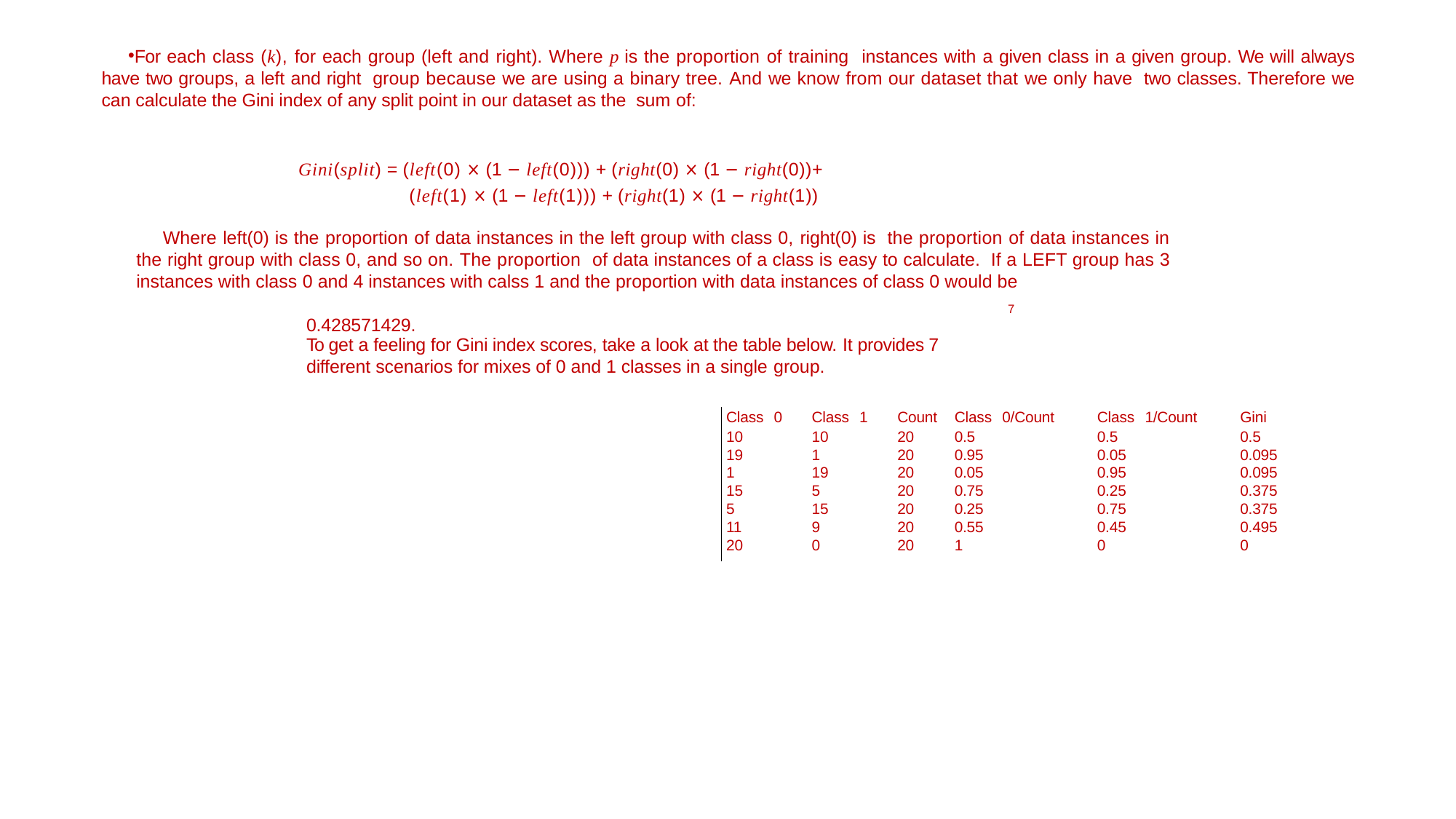

For each class (k), for each group (left and right). Where p is the proportion of training  instances with a given class in a given group. We will always have two groups, a left and right  group because we are using a binary tree. And we know from our dataset that we only have  two classes. Therefore we can calculate the Gini index of any split point in our dataset as the  sum of:

#
Gini(split) = (left(0) × (1 − left(0))) + (right(0) × (1 − right(0))+  (left(1) × (1 − left(1))) + (right(1) × (1 − right(1))
Where left(0) is the proportion of data instances in the left group with class 0, right(0) is  the proportion of data instances in the right group with class 0, and so on. The proportion  of data instances of a class is easy to calculate.  If a LEFT group has 3 instances with class 0 and 4 instances with calss 1 and the proportion with data instances of class 0 would be
7
0.428571429.
To get a feeling for Gini index scores, take a look at the table below. It provides 7
different scenarios for mixes of 0 and 1 classes in a single group.
| Class | 0 | Class | 1 | Count | Class | 0/Count | Class | 1/Count | Gini |
| --- | --- | --- | --- | --- | --- | --- | --- | --- | --- |
| 10 |  | 10 |  | 20 | 0.5 |  | 0.5 |  | 0.5 |
| 19 |  | 1 |  | 20 | 0.95 |  | 0.05 |  | 0.095 |
| 1 |  | 19 |  | 20 | 0.05 |  | 0.95 |  | 0.095 |
| 15 |  | 5 |  | 20 | 0.75 |  | 0.25 |  | 0.375 |
| 5 |  | 15 |  | 20 | 0.25 |  | 0.75 |  | 0.375 |
| 11 |  | 9 |  | 20 | 0.55 |  | 0.45 |  | 0.495 |
| 20 |  | 0 |  | 20 | 1 |  | 0 |  | 0 |
Gini(split) = (left(0) × (1 − left(0))) + (right(0) × (1 − right(0))+  (left(1) × (1 − left(1))) + (right(1) × (1 − right(1))